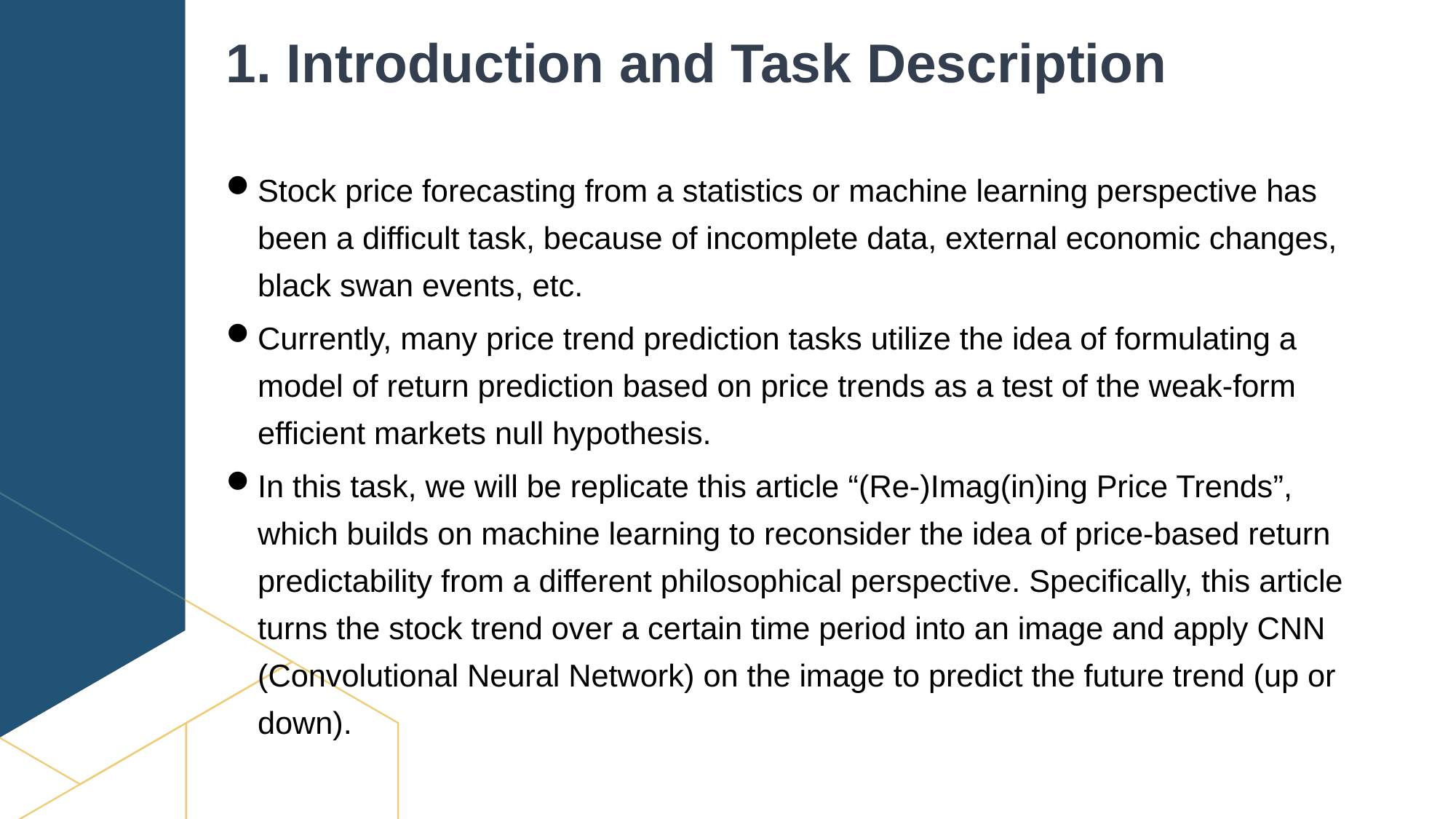

1. Introduction and Task Description

Stock price forecasting from a statistics or machine learning perspective has been a difficult task, because of incomplete data, external economic changes, black swan events, etc.
Currently, many price trend prediction tasks utilize the idea of formulating a model of return prediction based on price trends as a test of the weak-form efficient markets null hypothesis.
In this task, we will be replicate this article “(Re-)Imag(in)ing Price Trends”, which builds on machine learning to reconsider the idea of price-based return predictability from a different philosophical perspective. Specifically, this article turns the stock trend over a certain time period into an image and apply CNN (Convolutional Neural Network) on the image to predict the future trend (up or down).